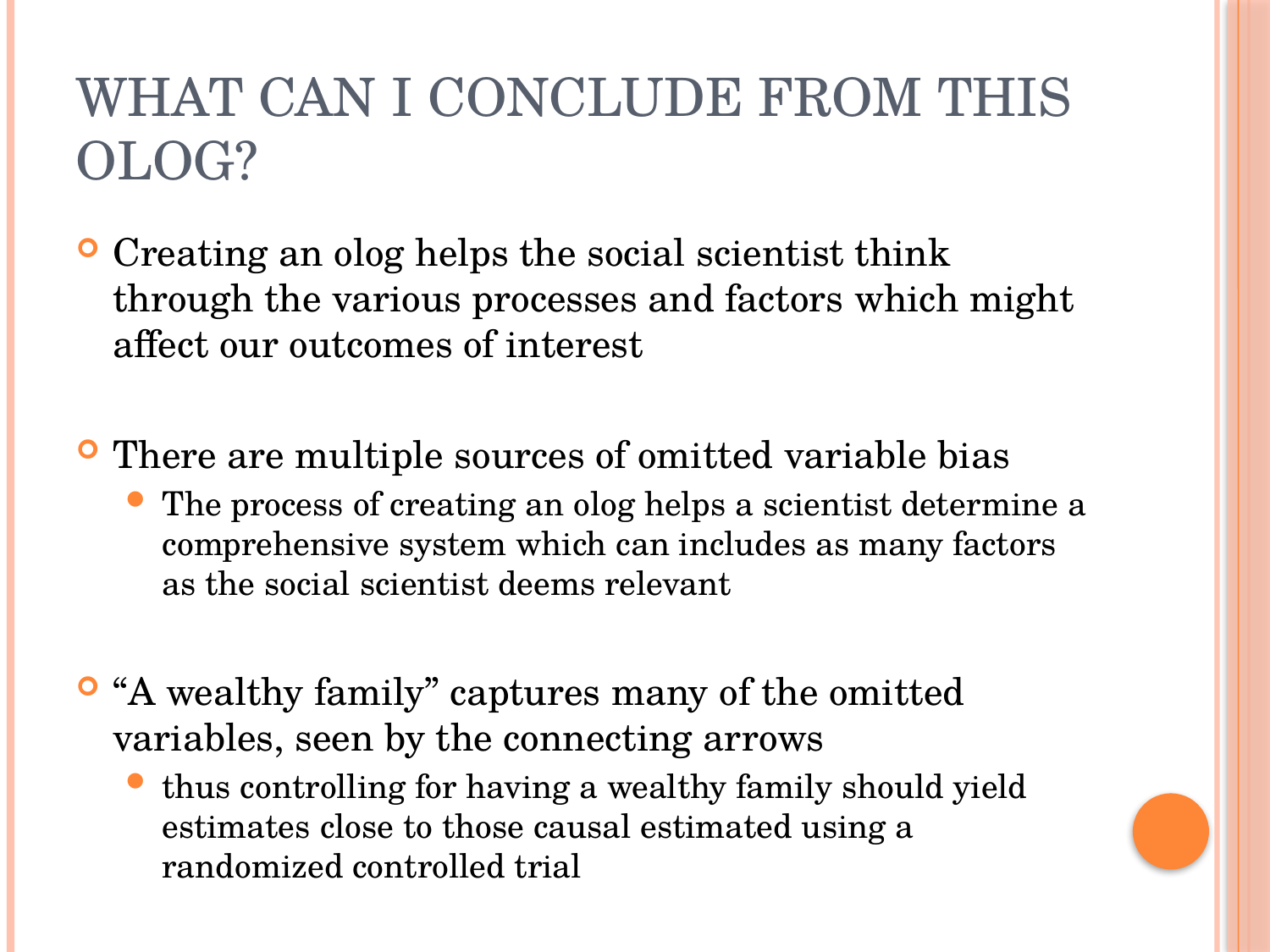

# What can I conclude from this olog?
Creating an olog helps the social scientist think through the various processes and factors which might affect our outcomes of interest

There are multiple sources of omitted variable bias
The process of creating an olog helps a scientist determine a comprehensive system which can includes as many factors as the social scientist deems relevant

“A wealthy family” captures many of the omitted variables, seen by the connecting arrows
thus controlling for having a wealthy family should yield estimates close to those causal estimated using a randomized controlled trial